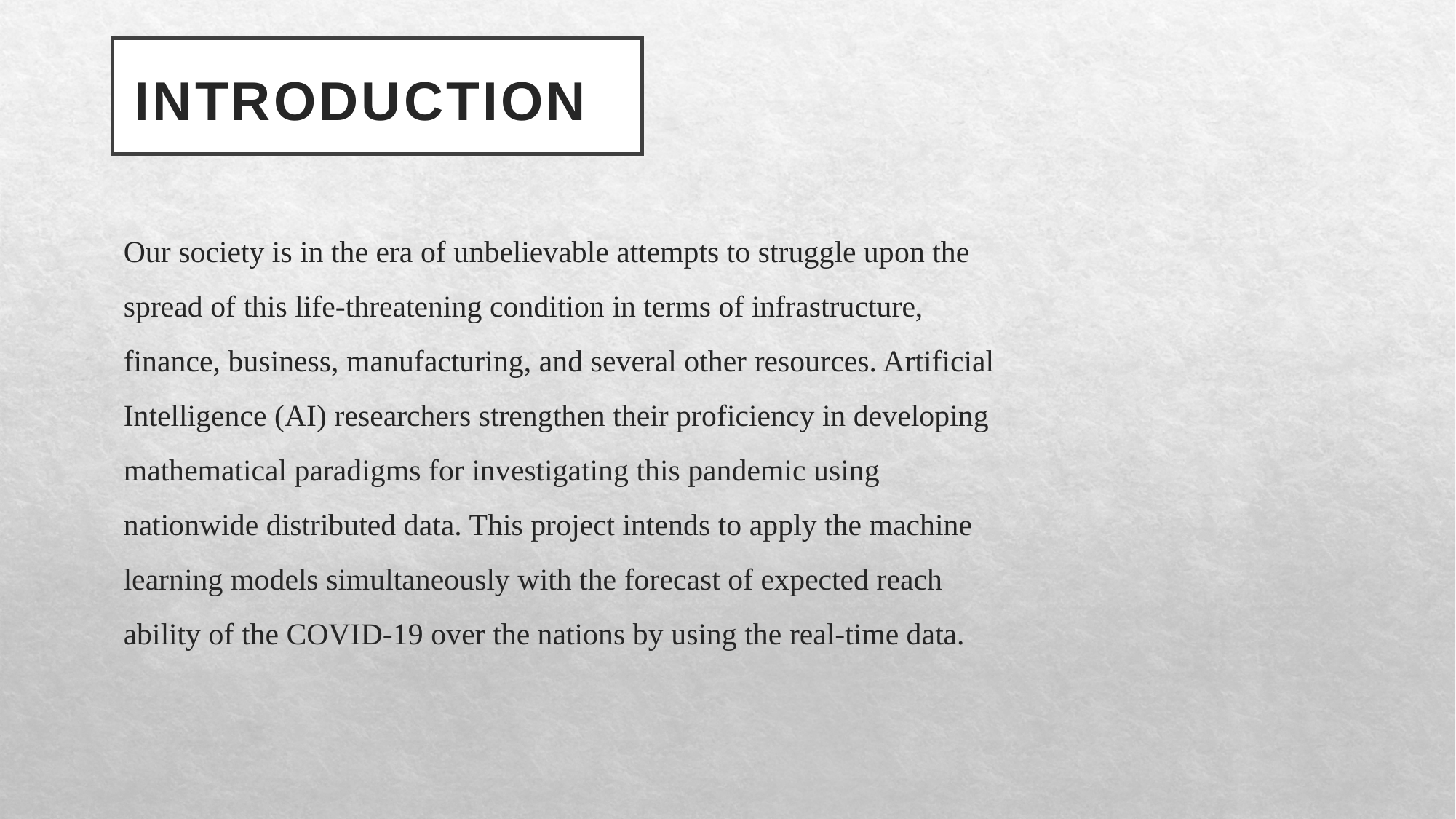

# INTRODUCTION
Our society is in the era of unbelievable attempts to struggle upon the spread of this life-threatening condition in terms of infrastructure, finance, business, manufacturing, and several other resources. Artificial Intelligence (AI) researchers strengthen their proficiency in developing mathematical paradigms for investigating this pandemic using nationwide distributed data. This project intends to apply the machine learning models simultaneously with the forecast of expected reach ability of the COVID-19 over the nations by using the real-time data.